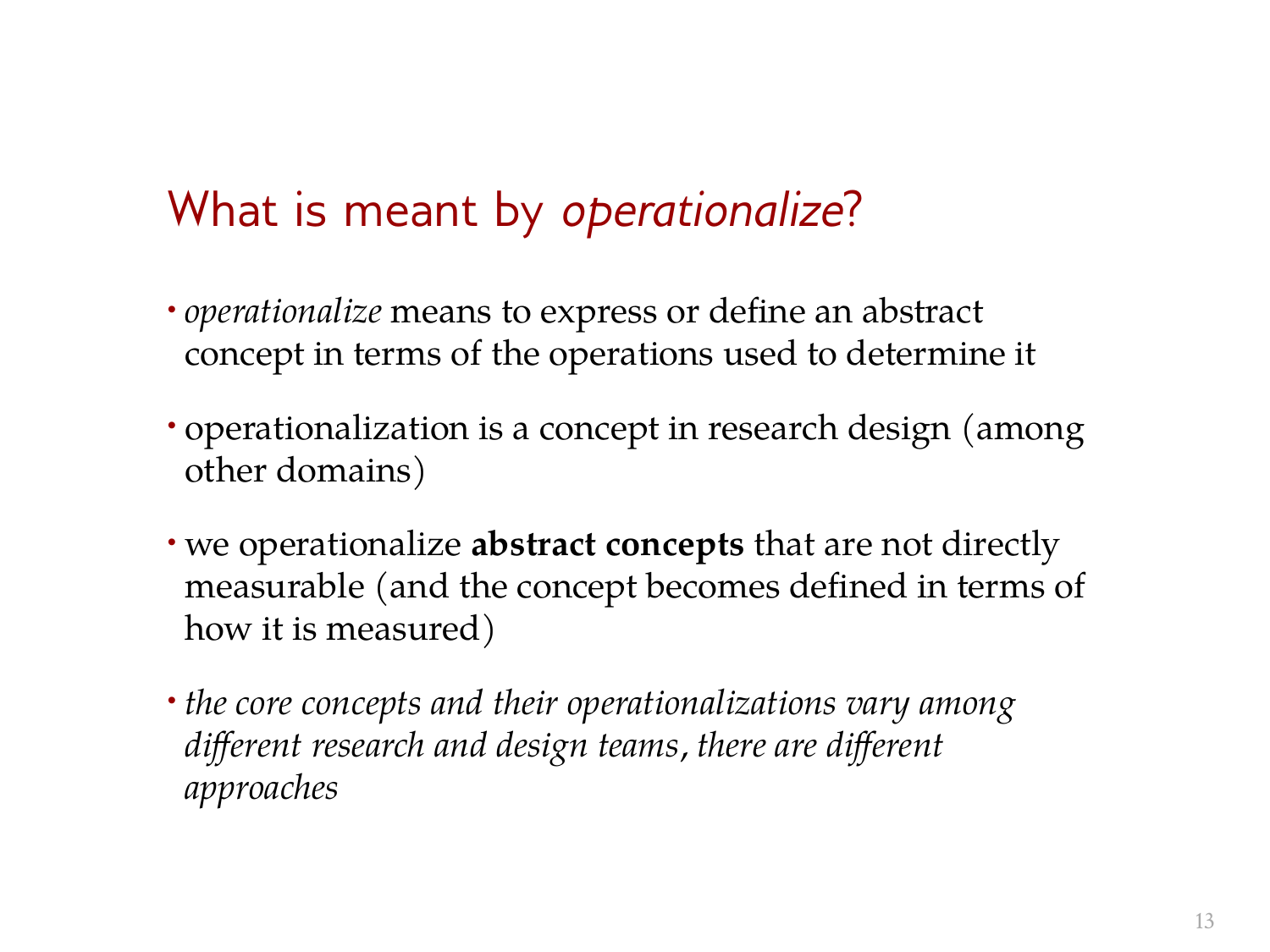

# What is meant by operationalize?
operationalize means to express or define an abstract concept in terms of the operations used to determine it
operationalization is a concept in research design (among other domains)
we operationalize abstract concepts that are not directly measurable (and the concept becomes defined in terms of how it is measured)
the core concepts and their operationalizations vary among different research and design teams, there are different approaches
13